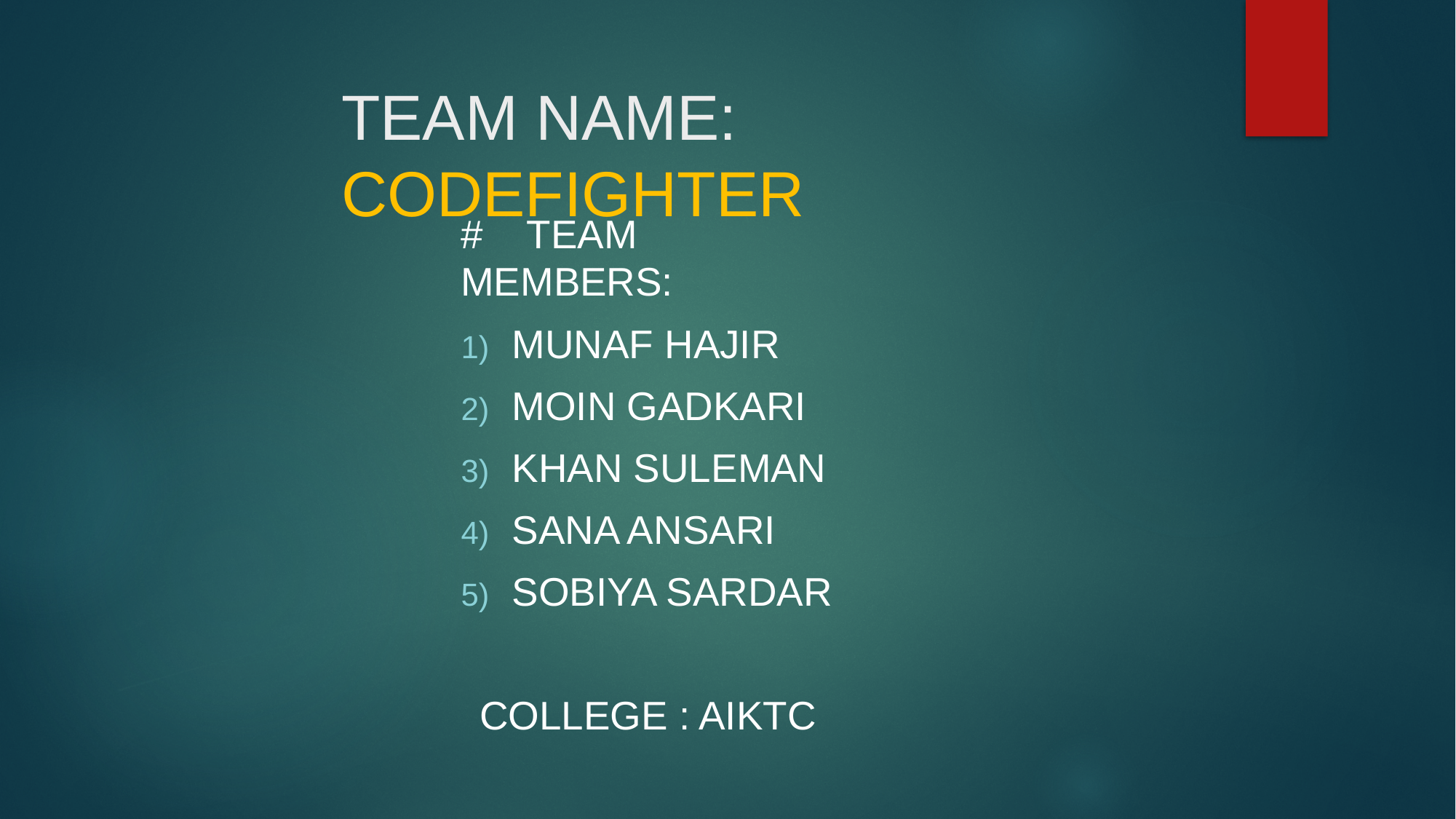

# TEAM NAME: CODEFIGHTER

#    TEAM MEMBERS:
MUNAF HAJIR
MOIN GADKARI
KHAN SULEMAN
SANA ANSARI
SOBIYA SARDAR

COLLEGE : AIKTC